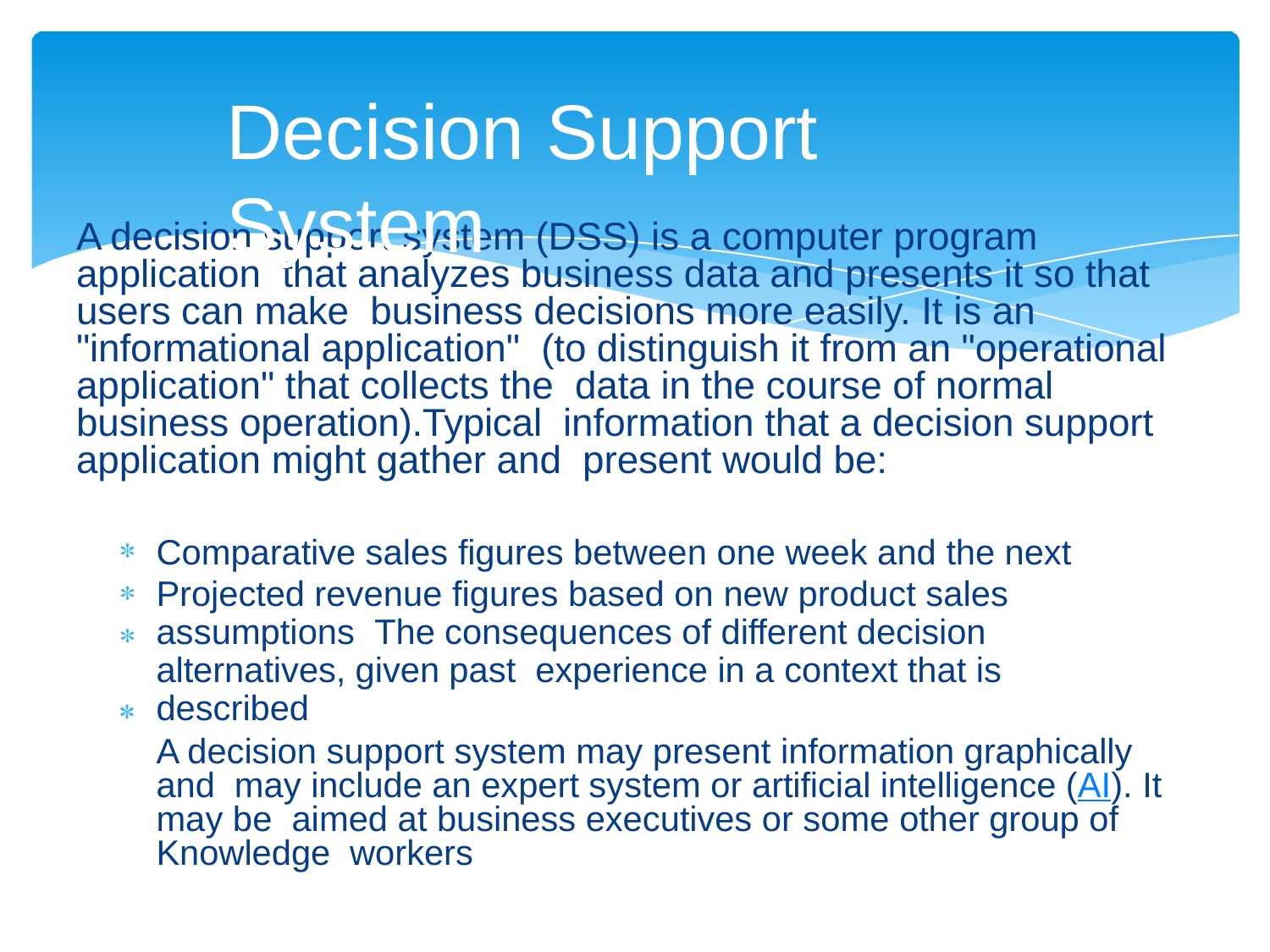

# Decision Support System
A decision support system (DSS) is a computer program application  that analyzes business data and presents it so that users can make  business decisions more easily. It is an "informational application"  (to distinguish it from an "operational application" that collects the  data in the course of normal business operation).Typical  information that a decision support application might gather and  present would be:

Comparative sales figures between one week and the next
Projected revenue figures based on new product sales assumptions  The consequences of different decision alternatives, given past  experience in a context that is described
A decision support system may present information graphically and  may include an expert system or artificial intelligence (AI). It may be  aimed at business executives or some other group of Knowledge  workers